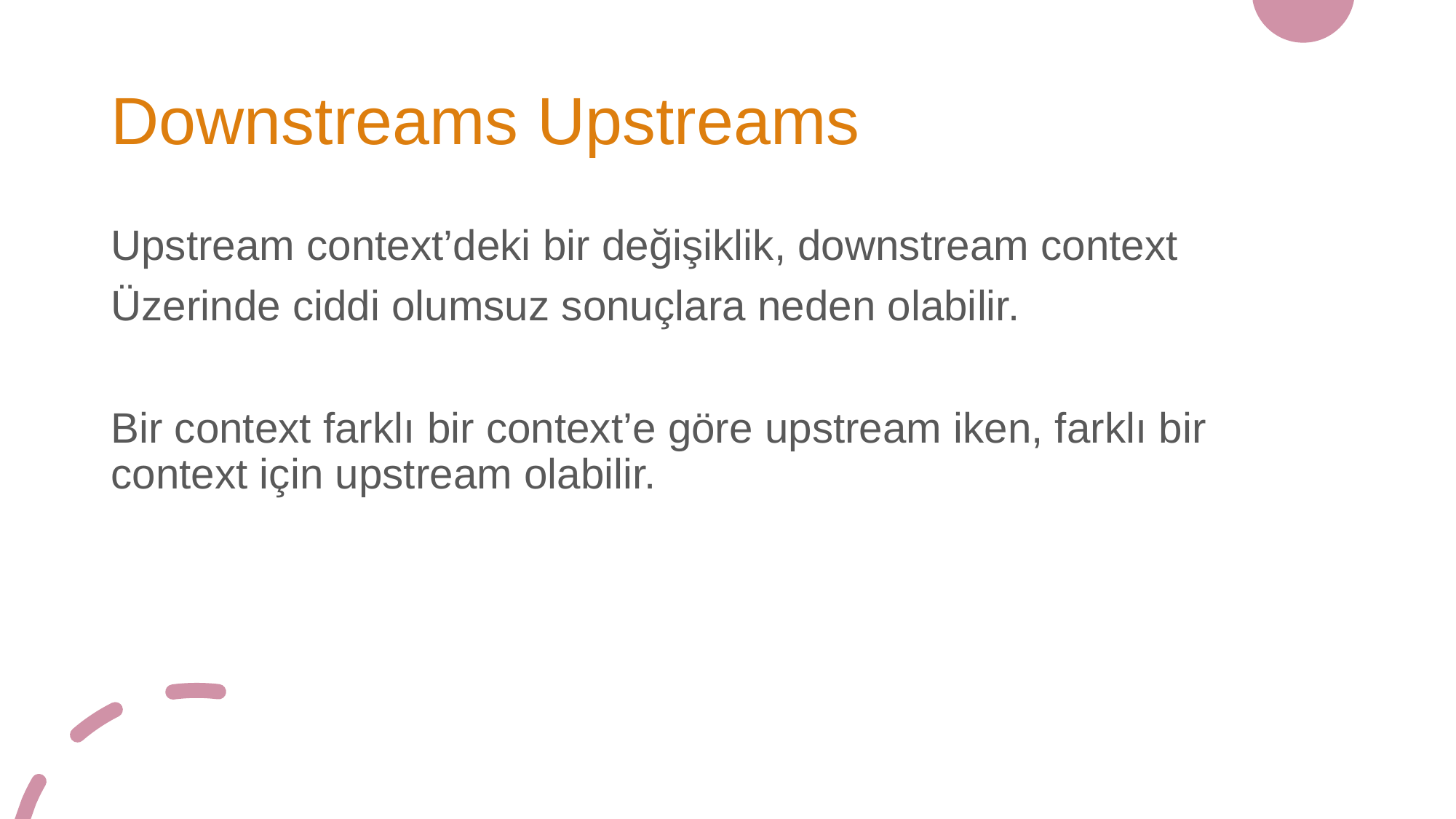

# Downstreams Upstreams
Upstream context’deki bir değişiklik, downstream context
Üzerinde ciddi olumsuz sonuçlara neden olabilir.

Bir context farklı bir context’e göre upstream iken, farklı bir context için upstream olabilir.